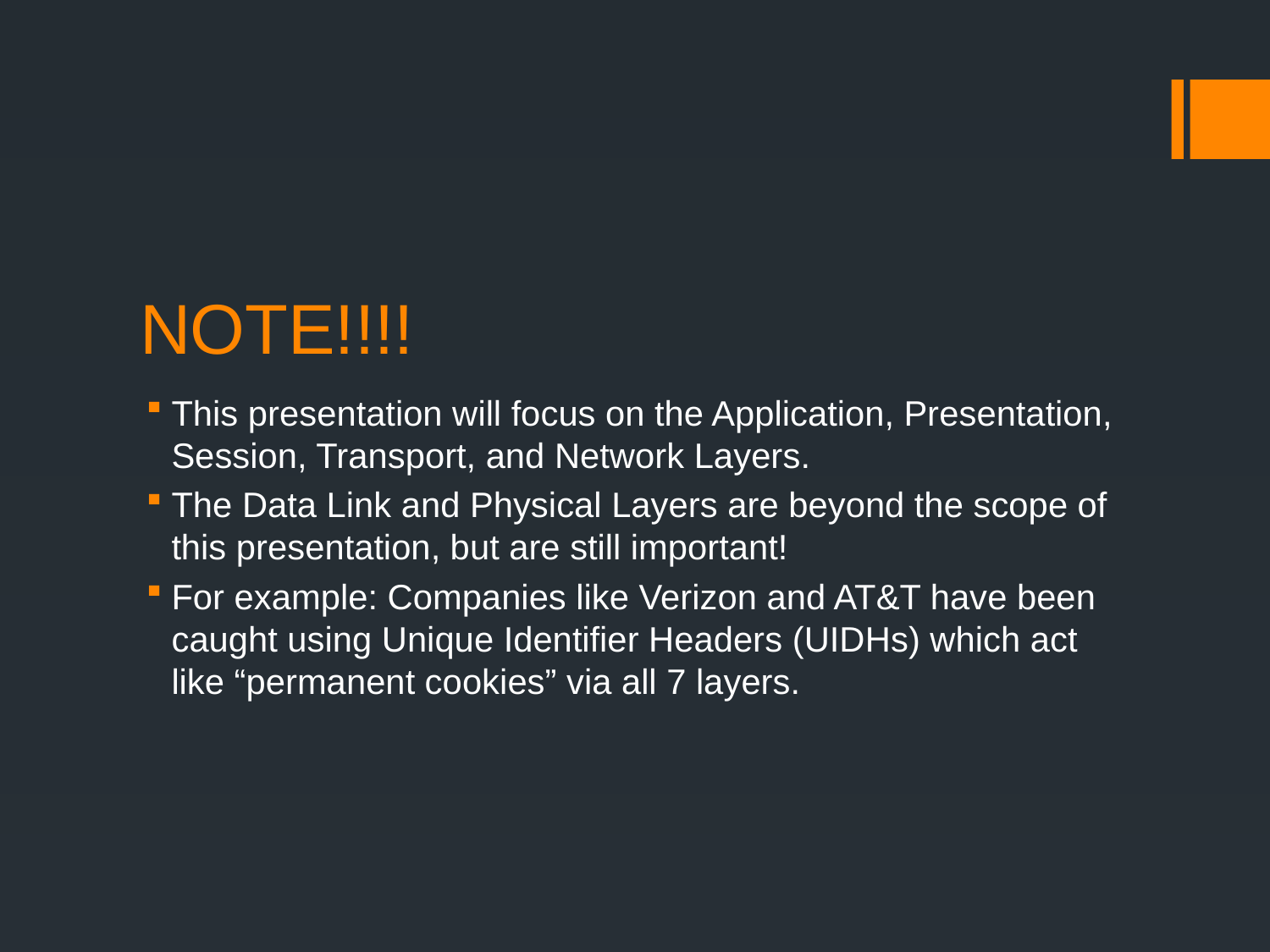

# NOTE!!!!
This presentation will focus on the Application, Presentation, Session, Transport, and Network Layers.
The Data Link and Physical Layers are beyond the scope of this presentation, but are still important!
For example: Companies like Verizon and AT&T have been caught using Unique Identifier Headers (UIDHs) which act like “permanent cookies” via all 7 layers.